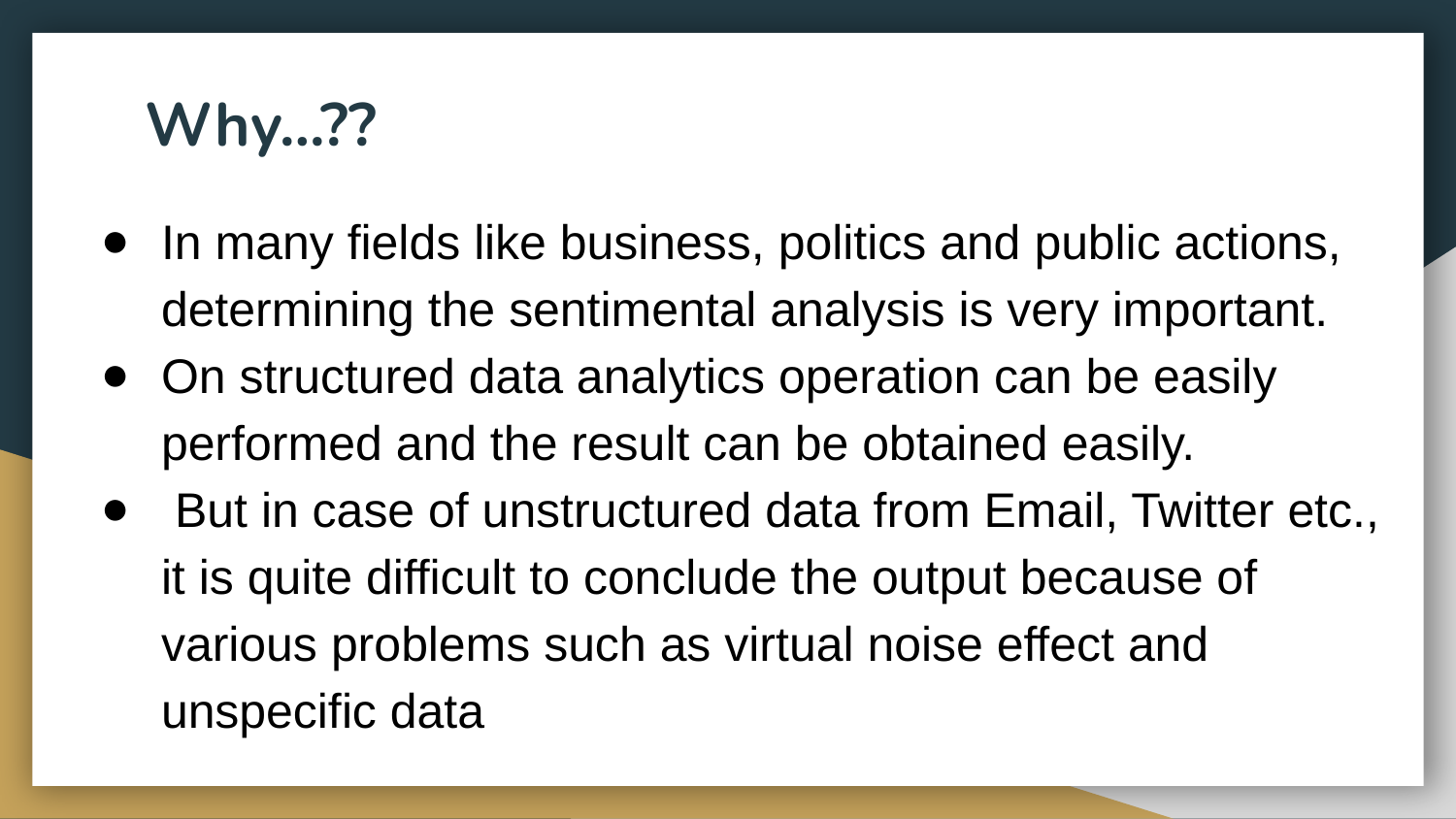

# Why…??
In many fields like business, politics and public actions, determining the sentimental analysis is very important.
On structured data analytics operation can be easily performed and the result can be obtained easily.
 But in case of unstructured data from Email, Twitter etc., it is quite difficult to conclude the output because of various problems such as virtual noise effect and unspecific data